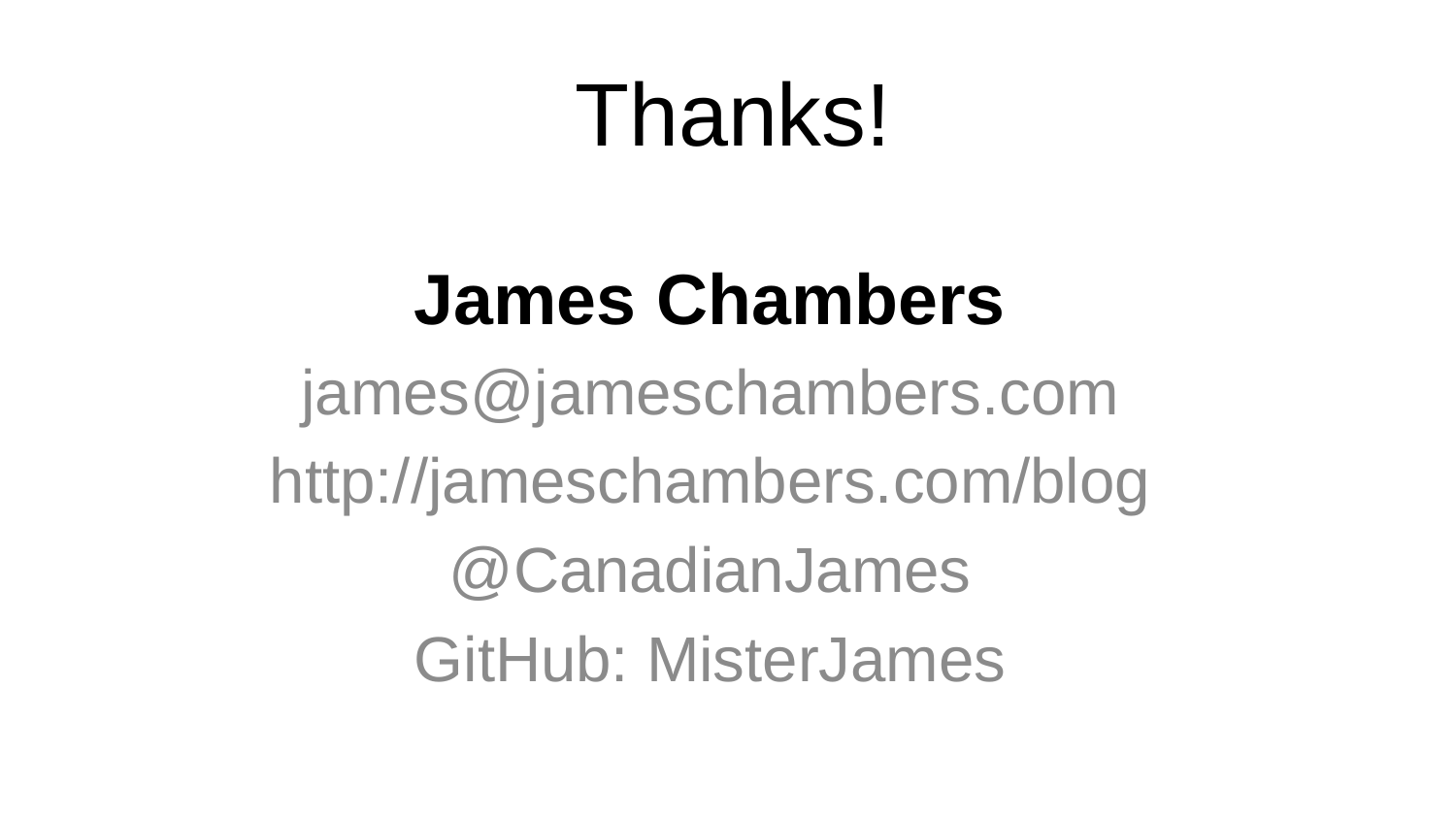

# Thanks!
James Chambers
james@jameschambers.com
http://jameschambers.com/blog
@CanadianJames
GitHub: MisterJames